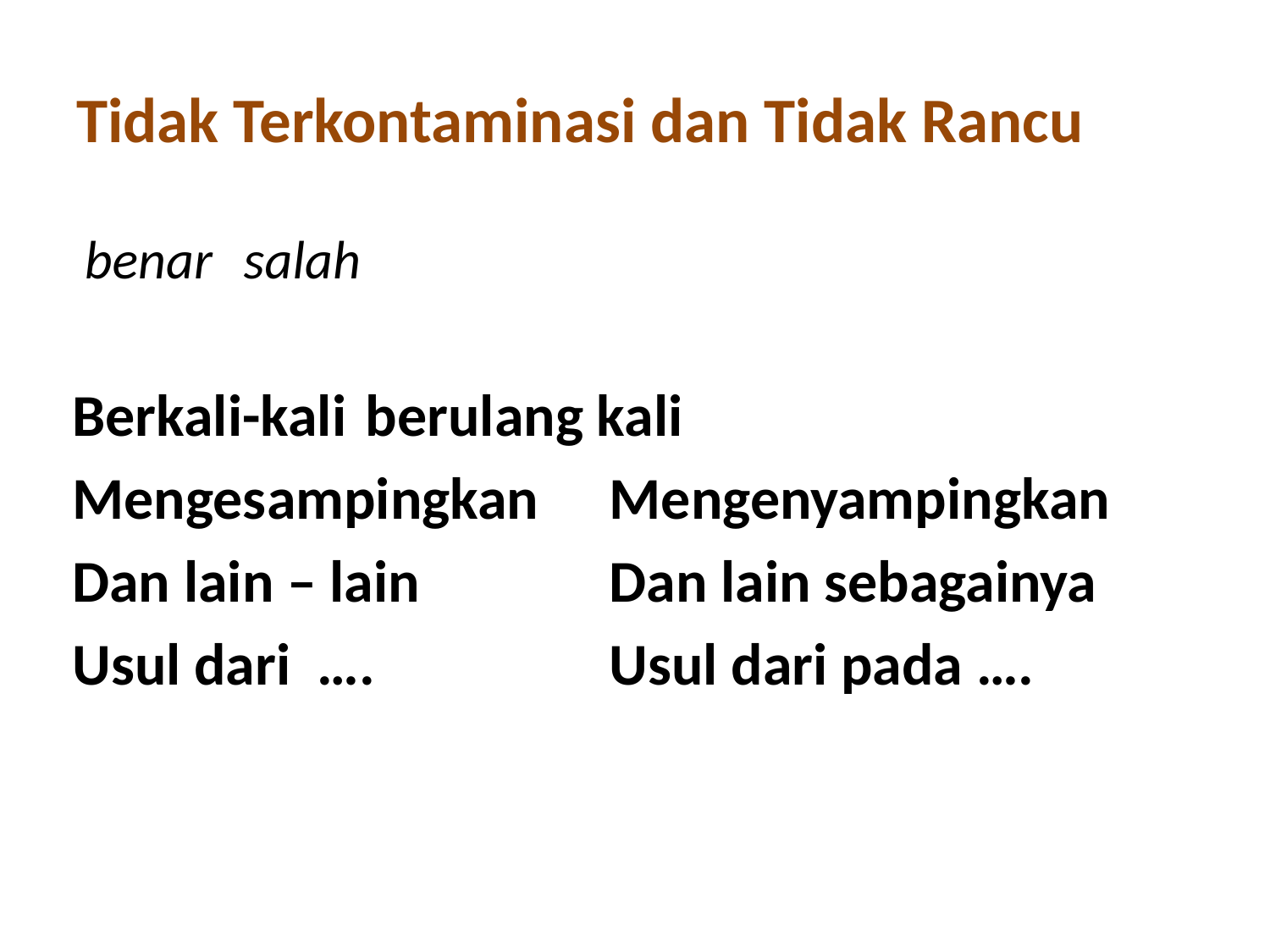

# Tidak Terkontaminasi dan Tidak Rancu
 benar				salah

Berkali-kali			berulang kali
Mengesampingkan		Mengenyampingkan
Dan lain – lain			Dan lain sebagainya
Usul dari  ….			Usul dari pada ….